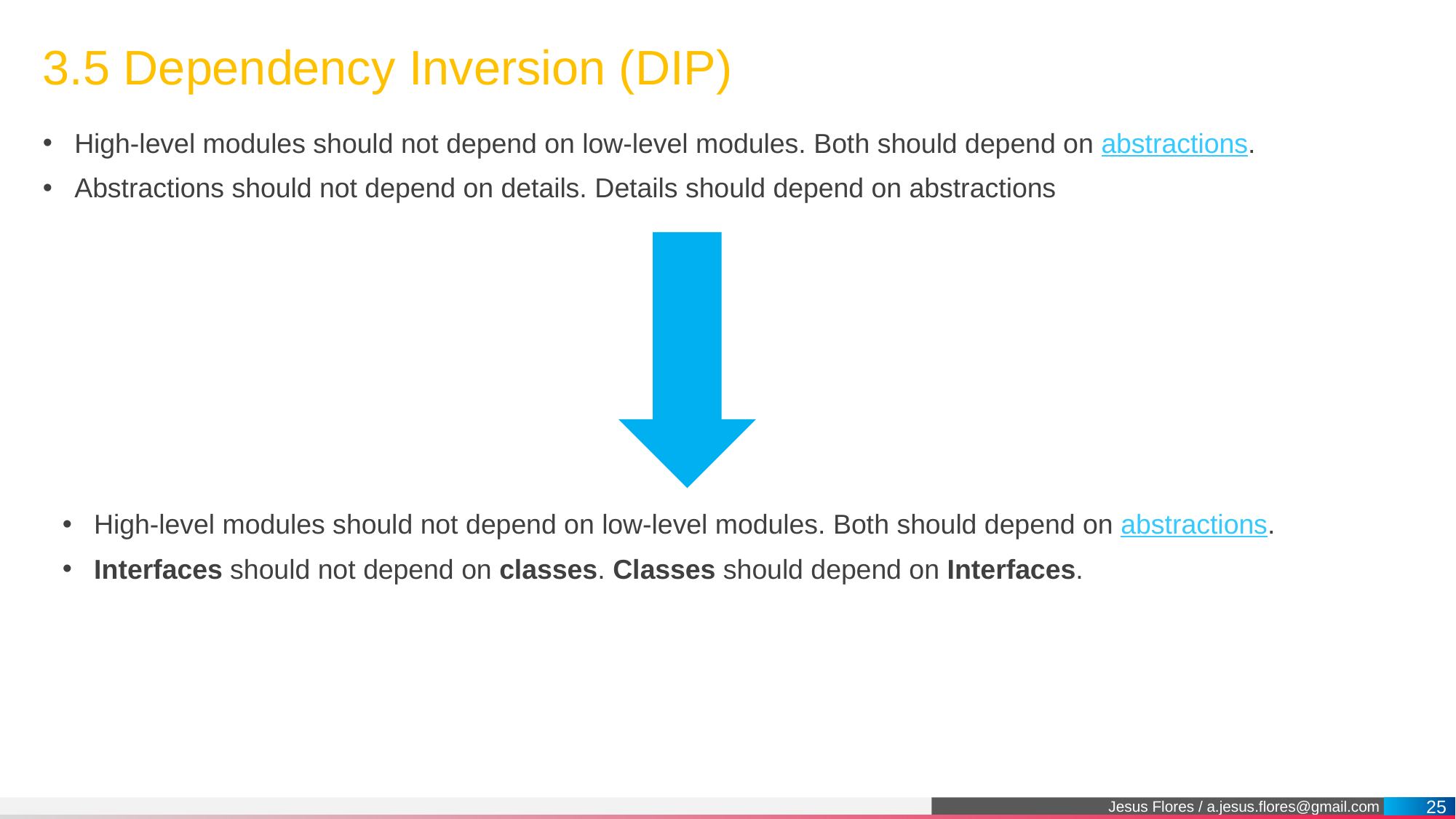

# 3.5 Dependency Inversion (DIP)
High-level modules should not depend on low-level modules. Both should depend on abstractions.
Abstractions should not depend on details. Details should depend on abstractions

High-level modules should not depend on low-level modules. Both should depend on abstractions.
Interfaces should not depend on classes. Classes should depend on Interfaces.
25